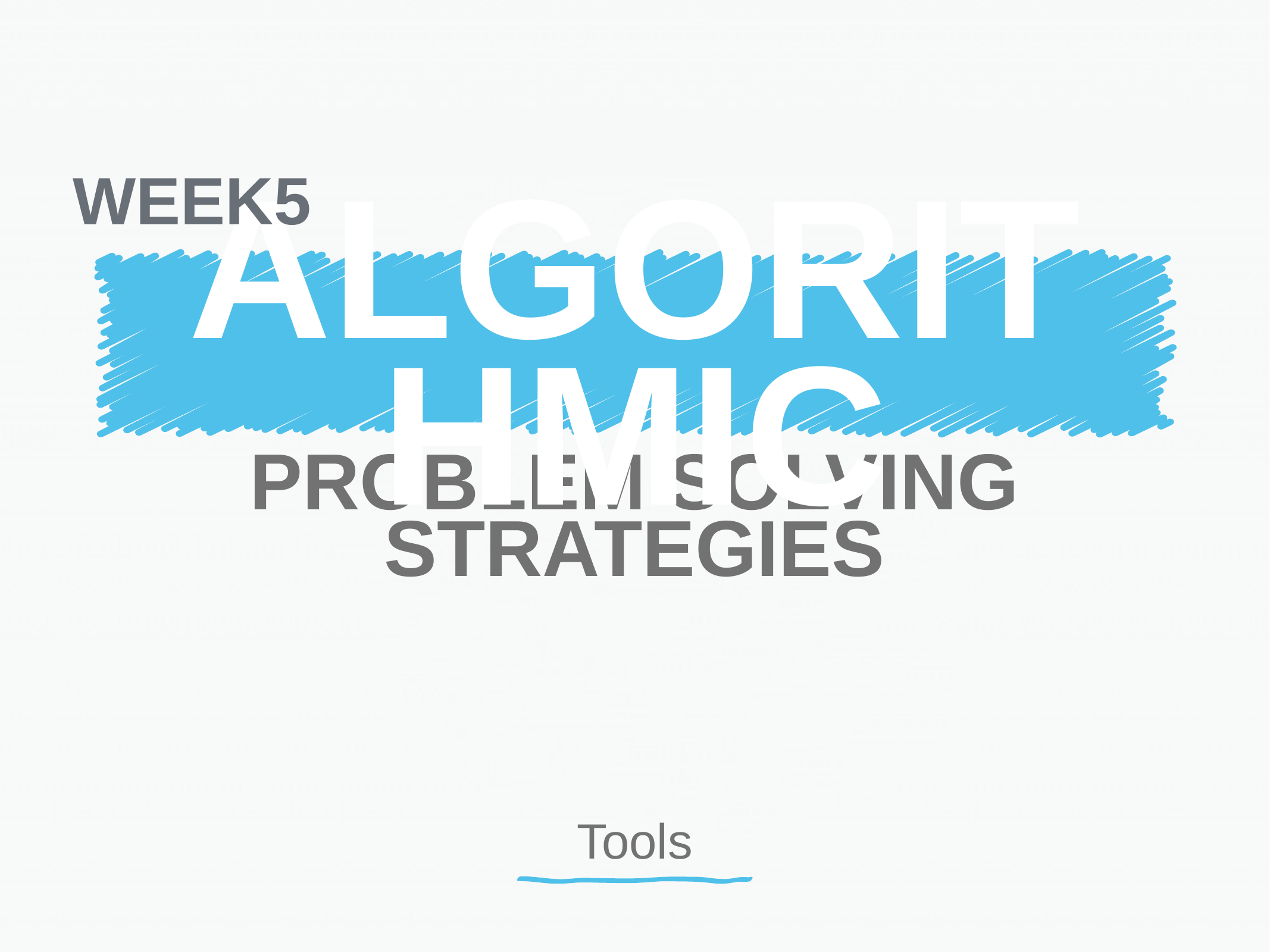

week5
# Algorithmic
problem solving strategies
Tools